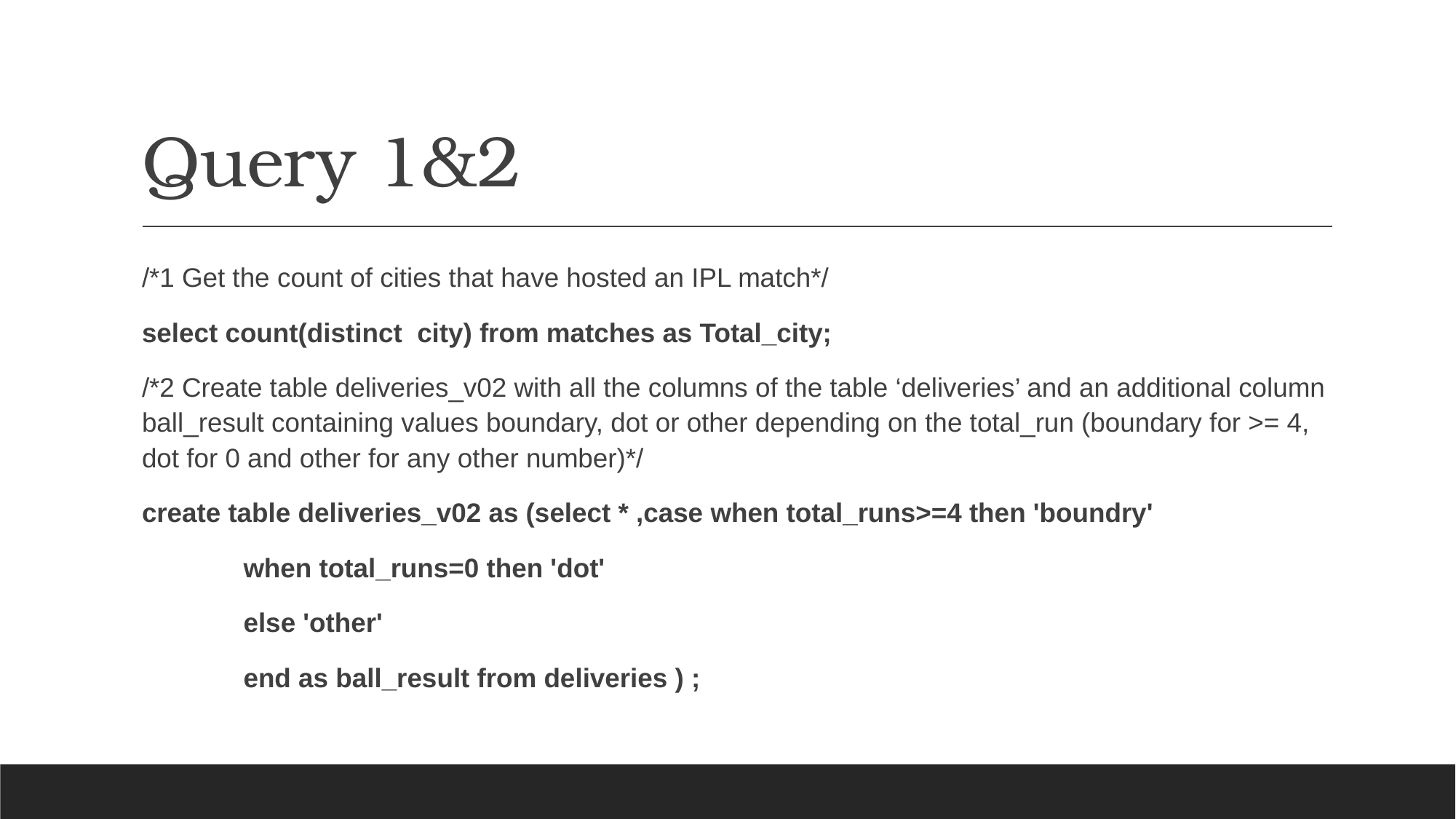

# Query 1&2
/*1 Get the count of cities that have hosted an IPL match*/
select count(distinct  city) from matches as Total_city;
/*2 Create table deliveries_v02 with all the columns of the table ‘deliveries’ and an additional column ball_result containing values boundary, dot or other depending on the total_run (boundary for >= 4, dot for 0 and other for any other number)*/
create table deliveries_v02 as (select * ,case when total_runs>=4 then 'boundry'
				when total_runs=0 then 'dot'
				else 'other'
				end as ball_result from deliveries ) ;